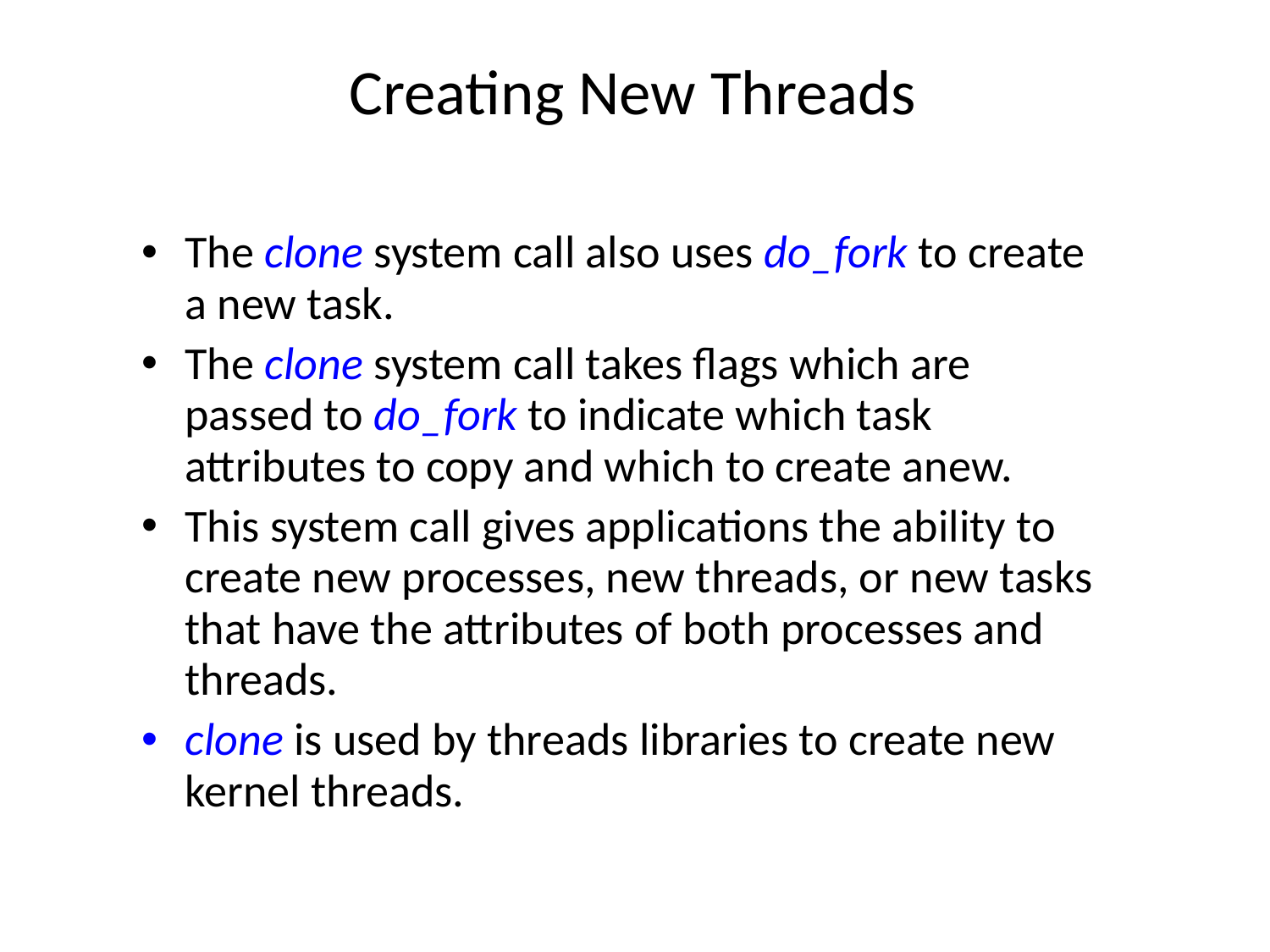

# Creating New Threads
The clone system call also uses do_fork to create a new task.
The clone system call takes flags which are passed to do_fork to indicate which task attributes to copy and which to create anew.
This system call gives applications the ability to create new processes, new threads, or new tasks that have the attributes of both processes and threads.
clone is used by threads libraries to create new kernel threads.